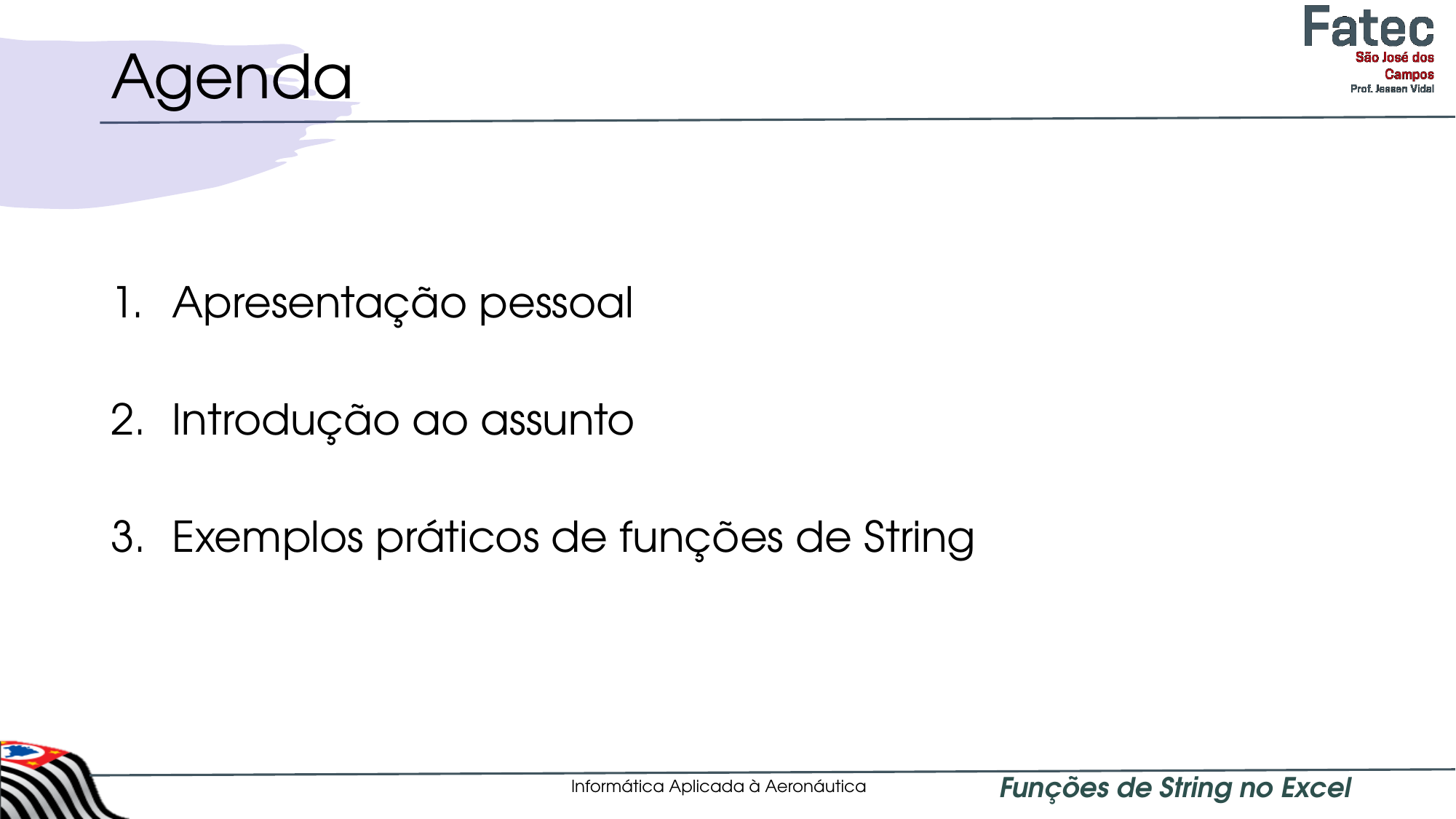

# Agenda
Apresentação pessoal
Introdução ao assunto
Exemplos práticos de funções de String